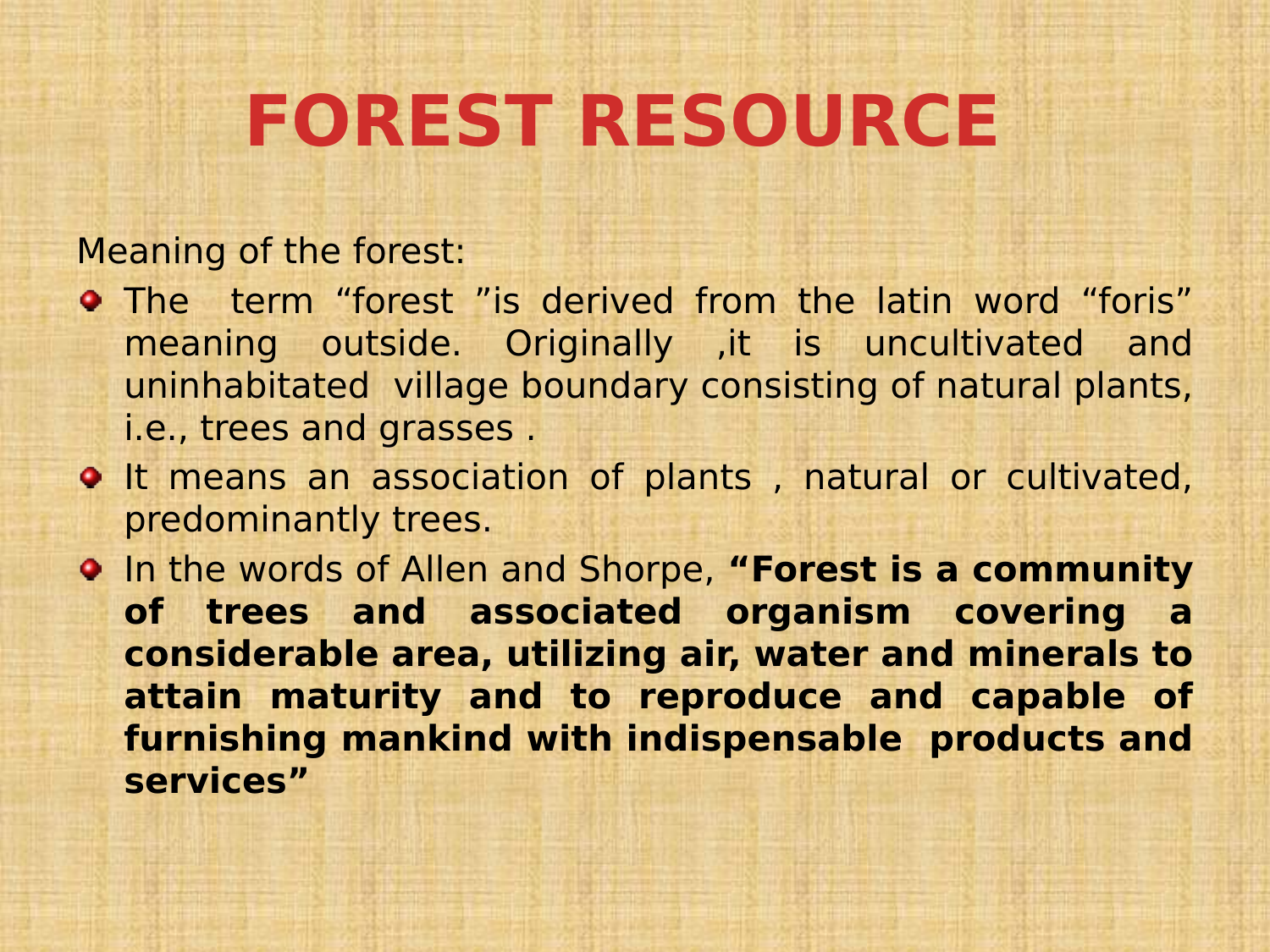

# FOREST RESOURCE
Meaning of the forest:
The  term “forest ”is derived from the latin word “foris” meaning outside. Originally ,it is uncultivated and uninhabitated  village boundary consisting of natural plants, i.e., trees and grasses .
It means an association of plants , natural or cultivated, predominantly trees.
In the words of Allen and Shorpe, “Forest is a community of trees and associated organism covering a considerable area, utilizing air, water and minerals to attain maturity and to reproduce and capable of furnishing mankind with indispensable  products and services”